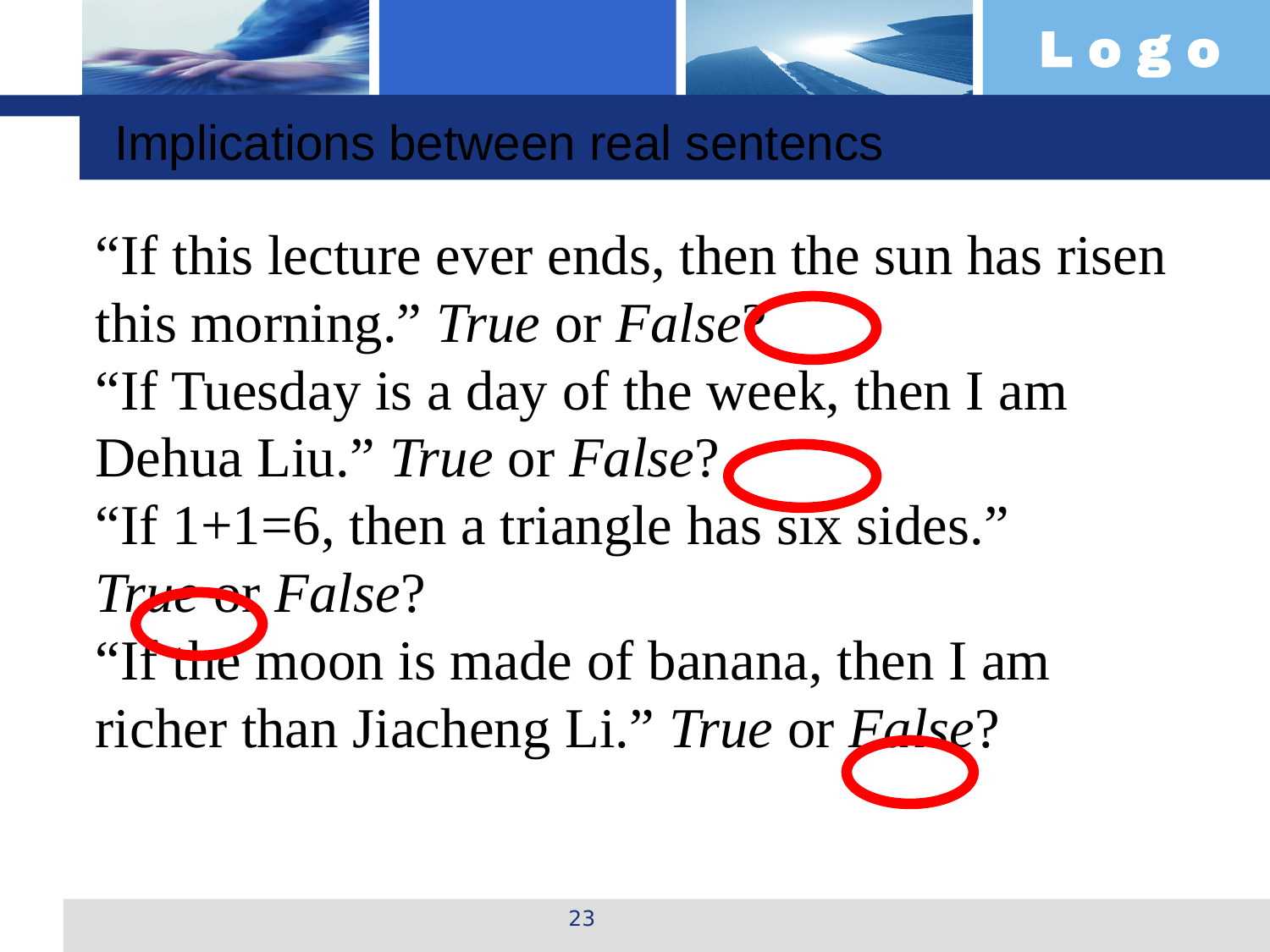

Implications between real sentencs
“If this lecture ever ends, then the sun has risen this morning.” True or False?
“If Tuesday is a day of the week, then I am Dehua Liu.” True or False?
“If 1+1=6, then a triangle has six sides.”
True or False?
“If the moon is made of banana, then I am richer than Jiacheng Li.” True or False?

23